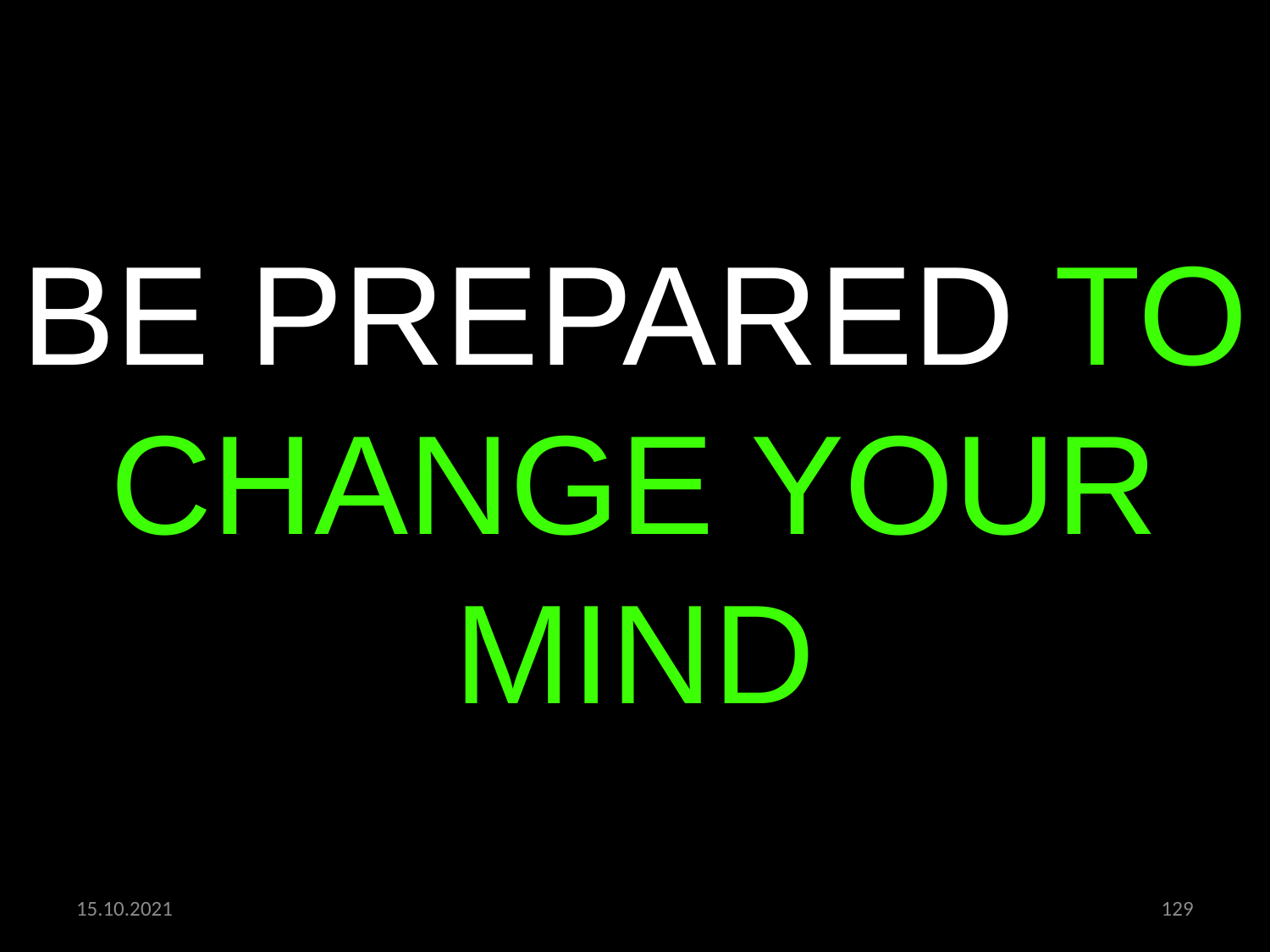

BE PREPARED TO CHANGE YOUR MIND
15.10.2021
129